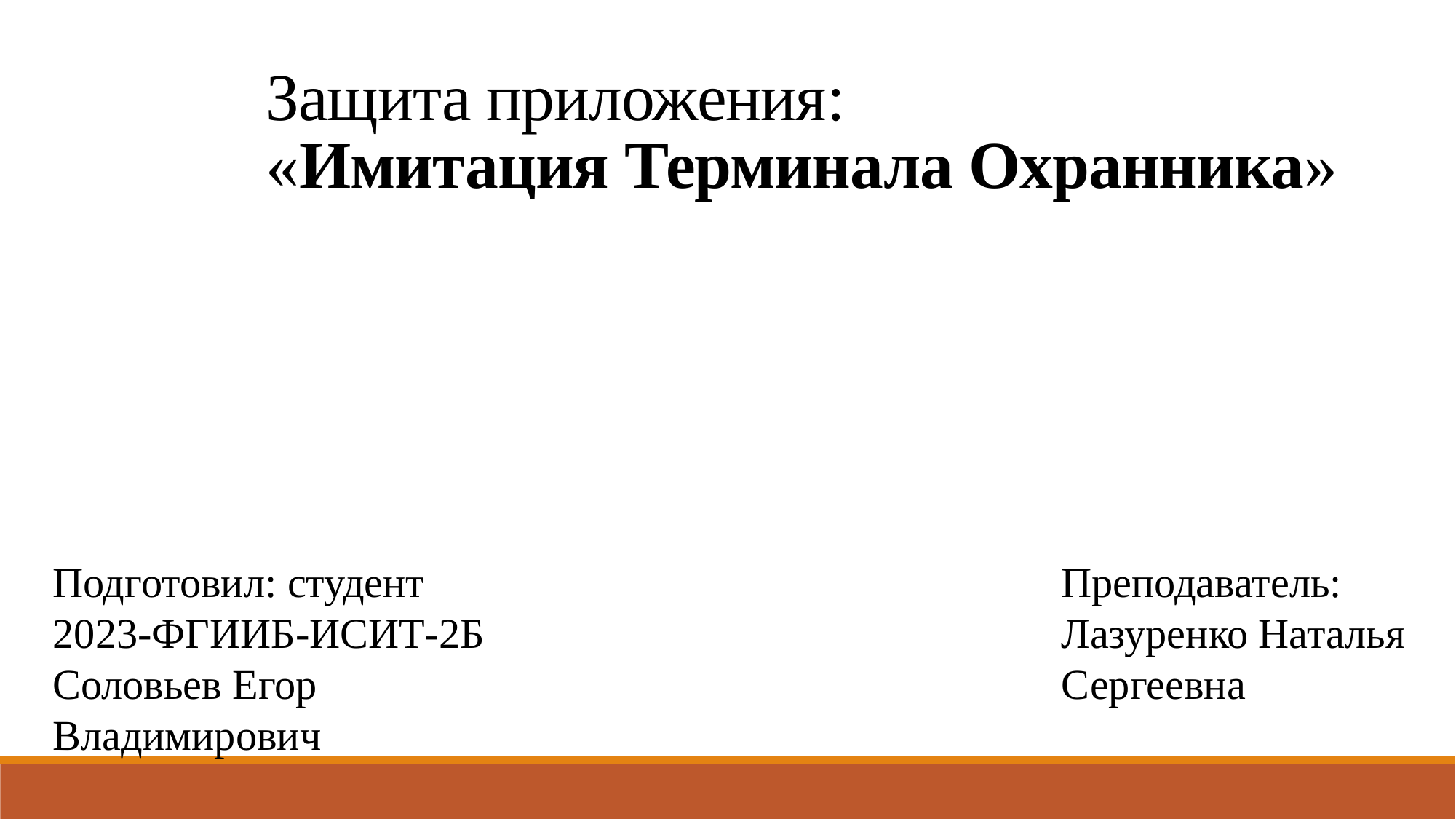

Защита приложения:
«Имитация Терминала Охранника»
Подготовил: студент 2023-ФГИИБ-ИСИТ-2Б
Соловьев Егор Владимирович
Преподаватель: Лазуренко Наталья Сергеевна